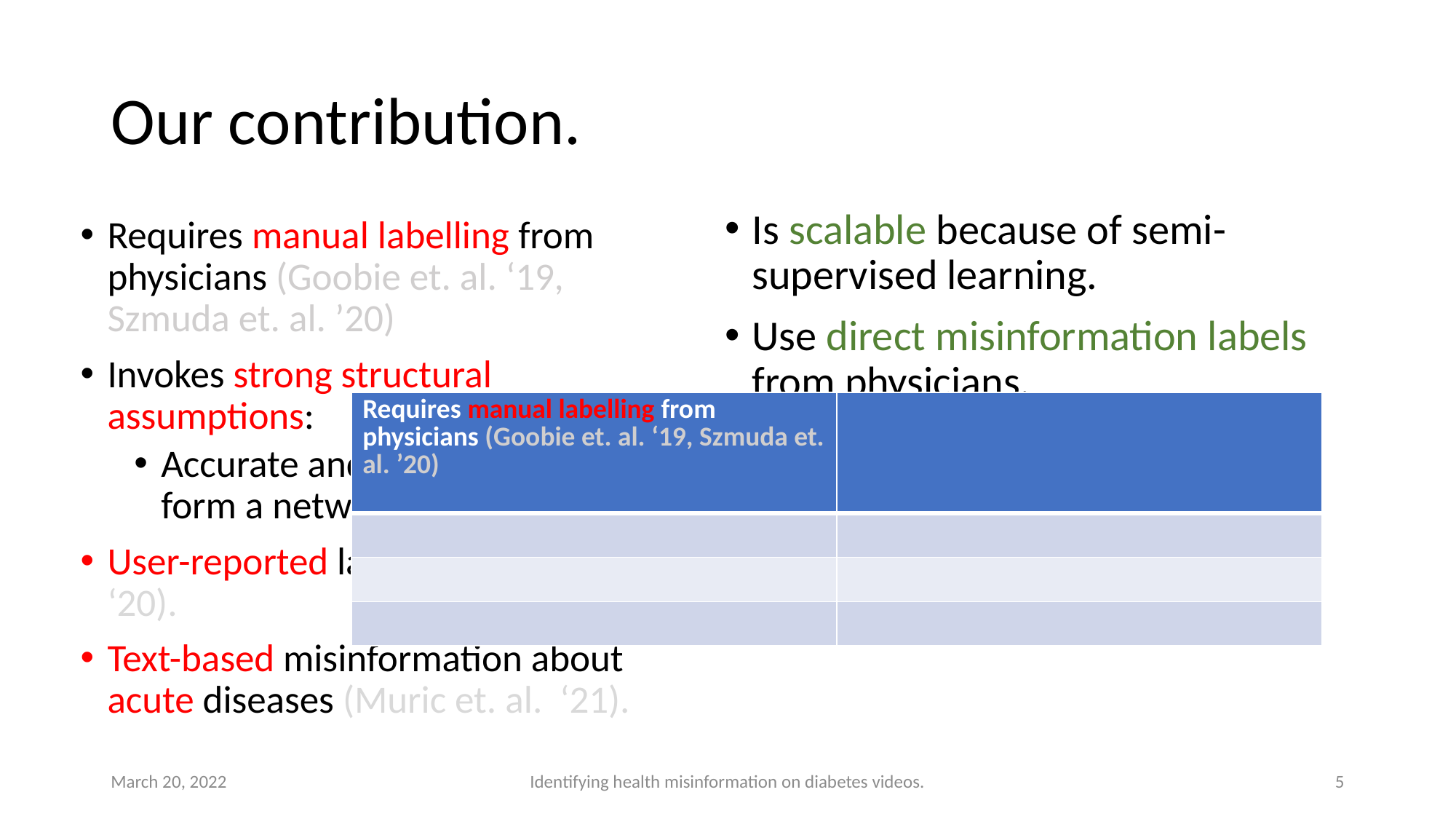

# Our contribution.
Is scalable because of semi-supervised learning.
Use direct misinformation labels from physicians.
Can be applied to unreleased videos.
Studies audio-visual media on chronic diseases.
Requires manual labelling from physicians (Goobie et. al. ‘19, Szmuda et. al. ’20)
Invokes strong structural assumptions:
Accurate and inaccurate videos form a network (Tang et. al. ‘21).
User-reported labels (Knuutila et. al. ‘20).
Text-based misinformation about acute diseases (Muric et. al.  ‘21).

| Requires manual labelling from physicians (Goobie et. al. ‘19, Szmuda et. al. ’20) |  |
| --- | --- |
|  |  |
|  |  |
|  |  |
March 20, 2022
Identifying health misinformation on diabetes videos.
5